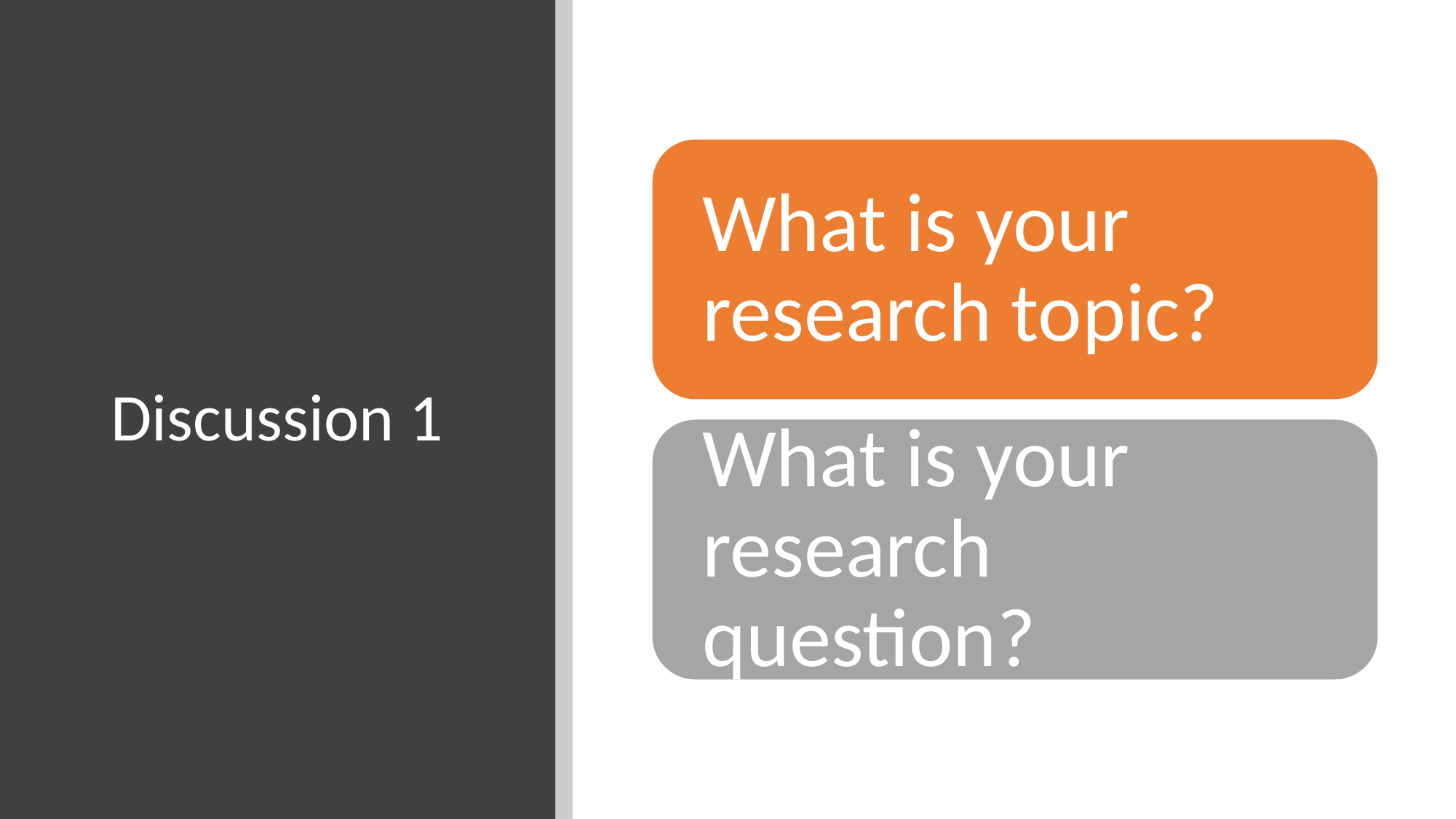

What is your research topic?
What is your research question?
# Discussion 1